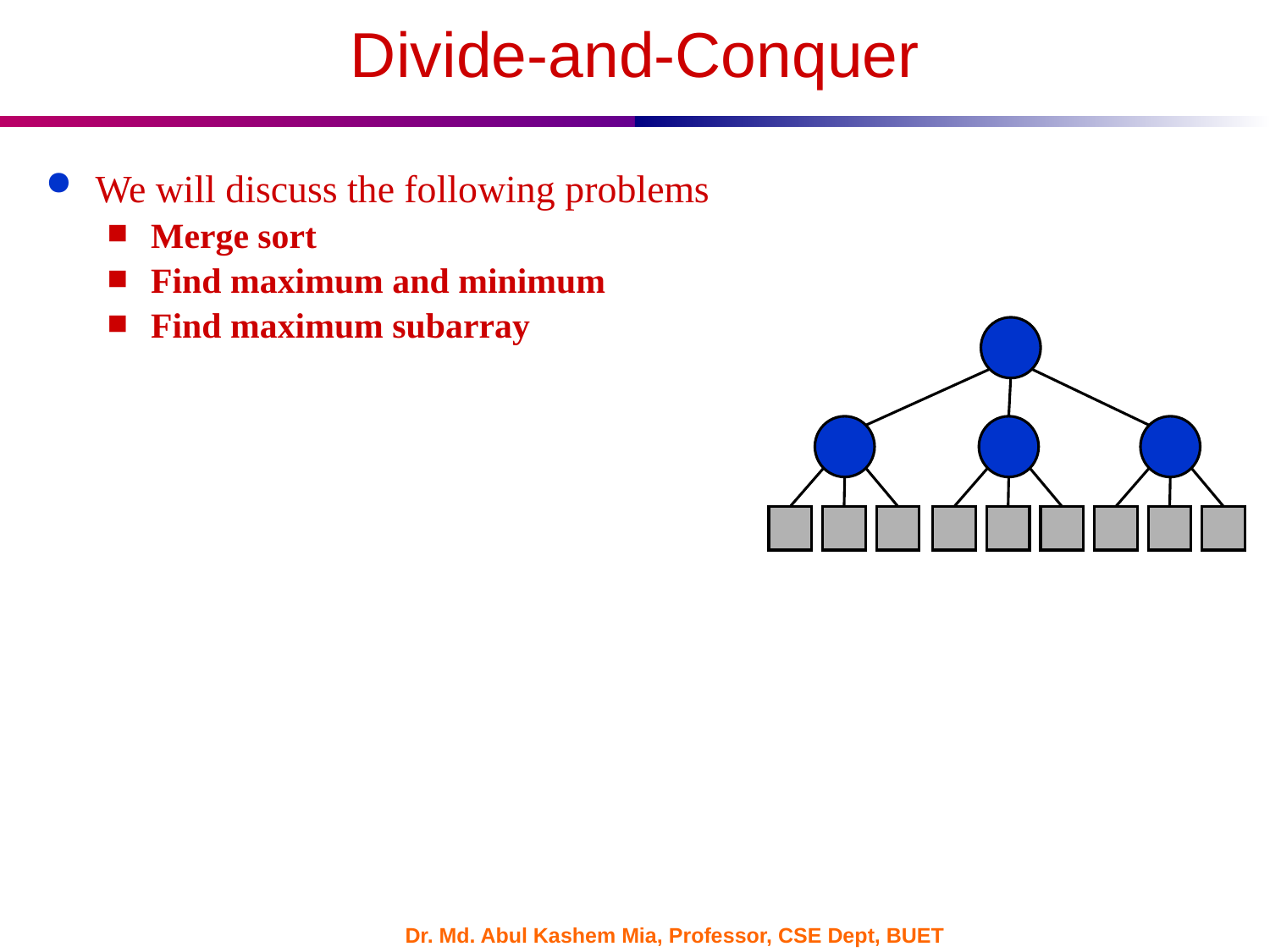

Divide-and-Conquer
We will discuss the following problems
Merge sort
Find maximum and minimum
Find maximum subarray